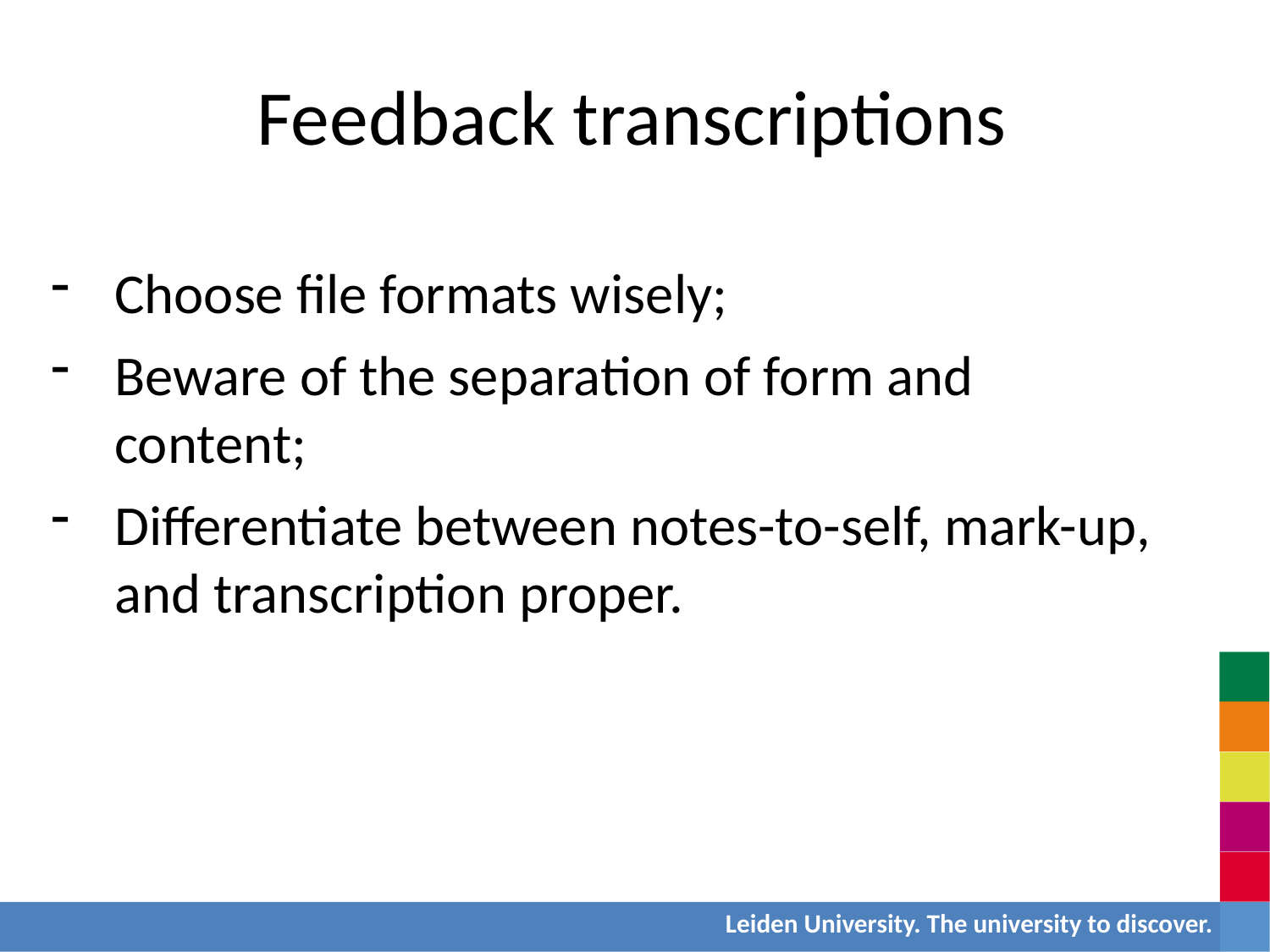

Feedback transcriptions

Choose file formats wisely;
Beware of the separation of form and content;
Differentiate between notes-to-self, mark-up, and transcription proper.

Leiden University. The university to discover.